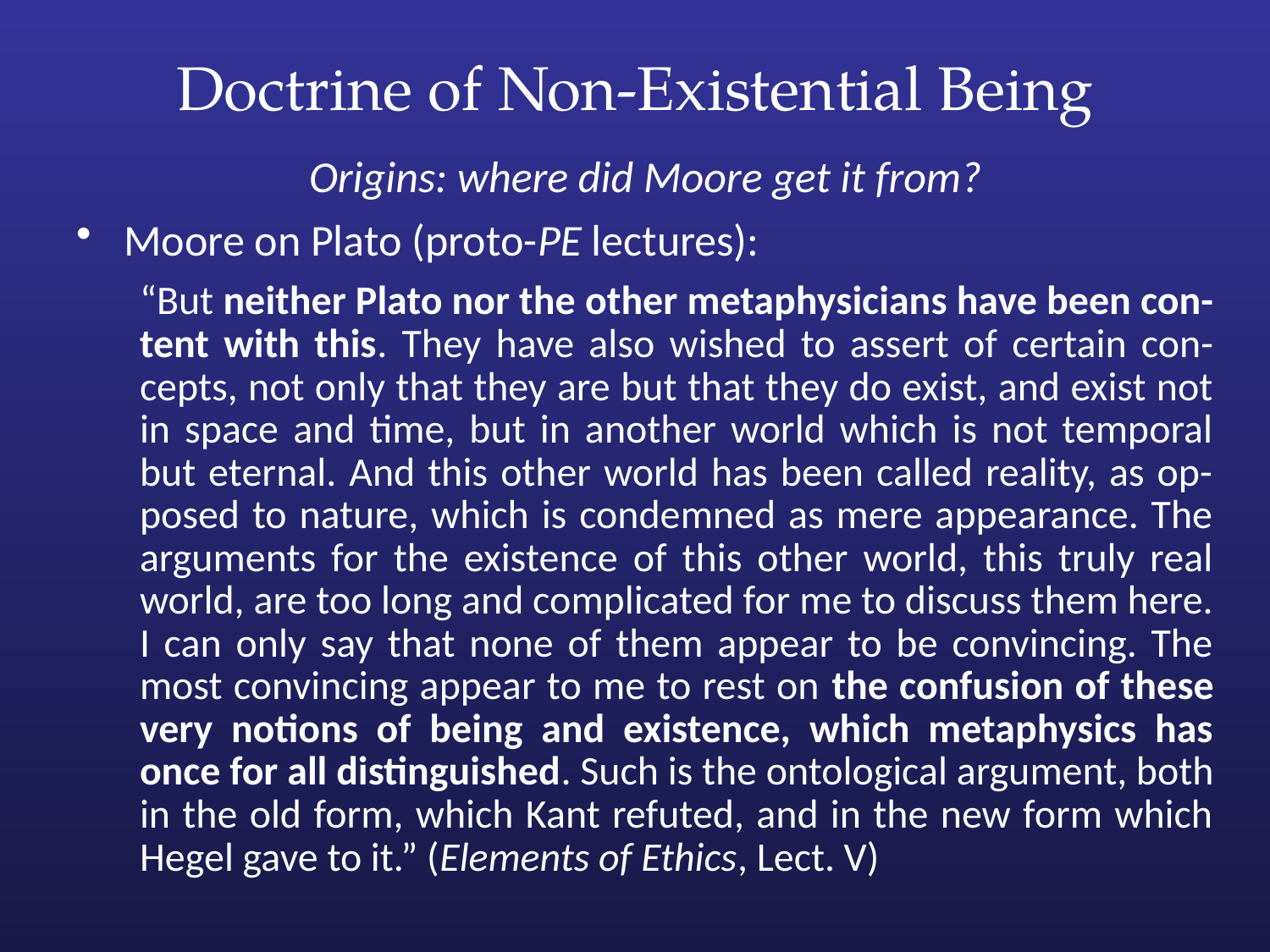

# Doctrine of Non-Existential Being
Origins: where did Moore get it from?
Moore on Plato (proto-PE lectures):
“But neither Plato nor the other metaphysicians have been con-tent with this. They have also wished to assert of certain con-cepts, not only that they are but that they do exist, and exist not in space and time, but in another world which is not temporal but eternal. And this other world has been called reality, as op-posed to nature, which is condemned as mere appearance. The arguments for the existence of this other world, this truly real world, are too long and complicated for me to discuss them here. I can only say that none of them appear to be convincing. The most convincing appear to me to rest on the confusion of these very notions of being and existence, which metaphysics has once for all distinguished. Such is the ontological argument, both in the old form, which Kant refuted, and in the new form which Hegel gave to it.” (Elements of Ethics, Lect. V)